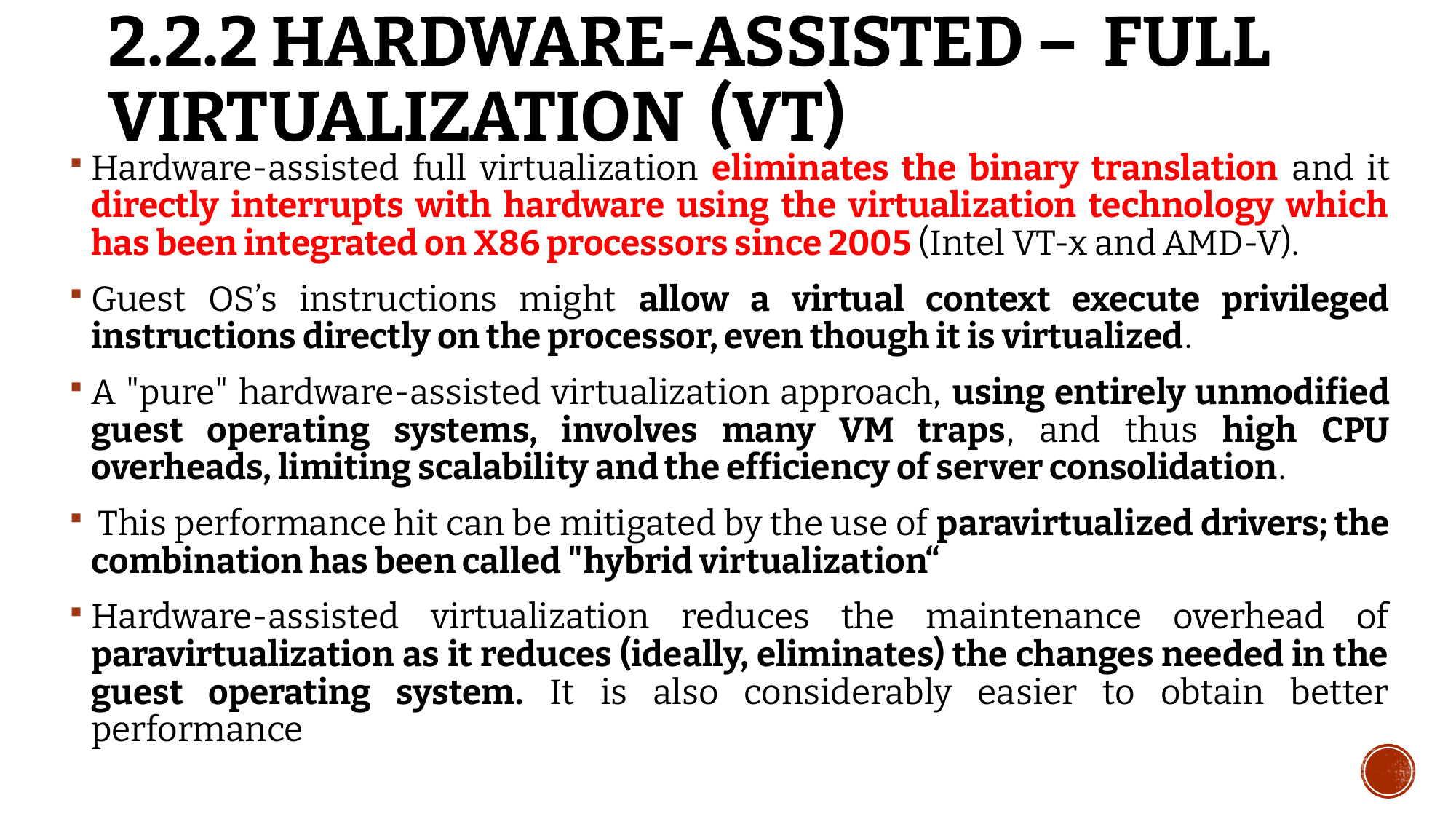

# 2.2.2 Hardware-Assisted –  Full Virtualization  (VT)
Hardware-assisted full virtualization eliminates the binary translation and it directly interrupts with hardware using the virtualization technology which has been integrated on X86 processors since 2005 (Intel VT-x and AMD-V).
Guest OS’s instructions might allow a virtual context execute privileged instructions directly on the processor, even though it is virtualized.
A "pure" hardware-assisted virtualization approach, using entirely unmodified guest operating systems, involves many VM traps, and thus high CPU overheads, limiting scalability and the efficiency of server consolidation.
 This performance hit can be mitigated by the use of paravirtualized drivers; the combination has been called "hybrid virtualization“
Hardware-assisted virtualization reduces the maintenance overhead of paravirtualization as it reduces (ideally, eliminates) the changes needed in the guest operating system. It is also considerably easier to obtain better performance